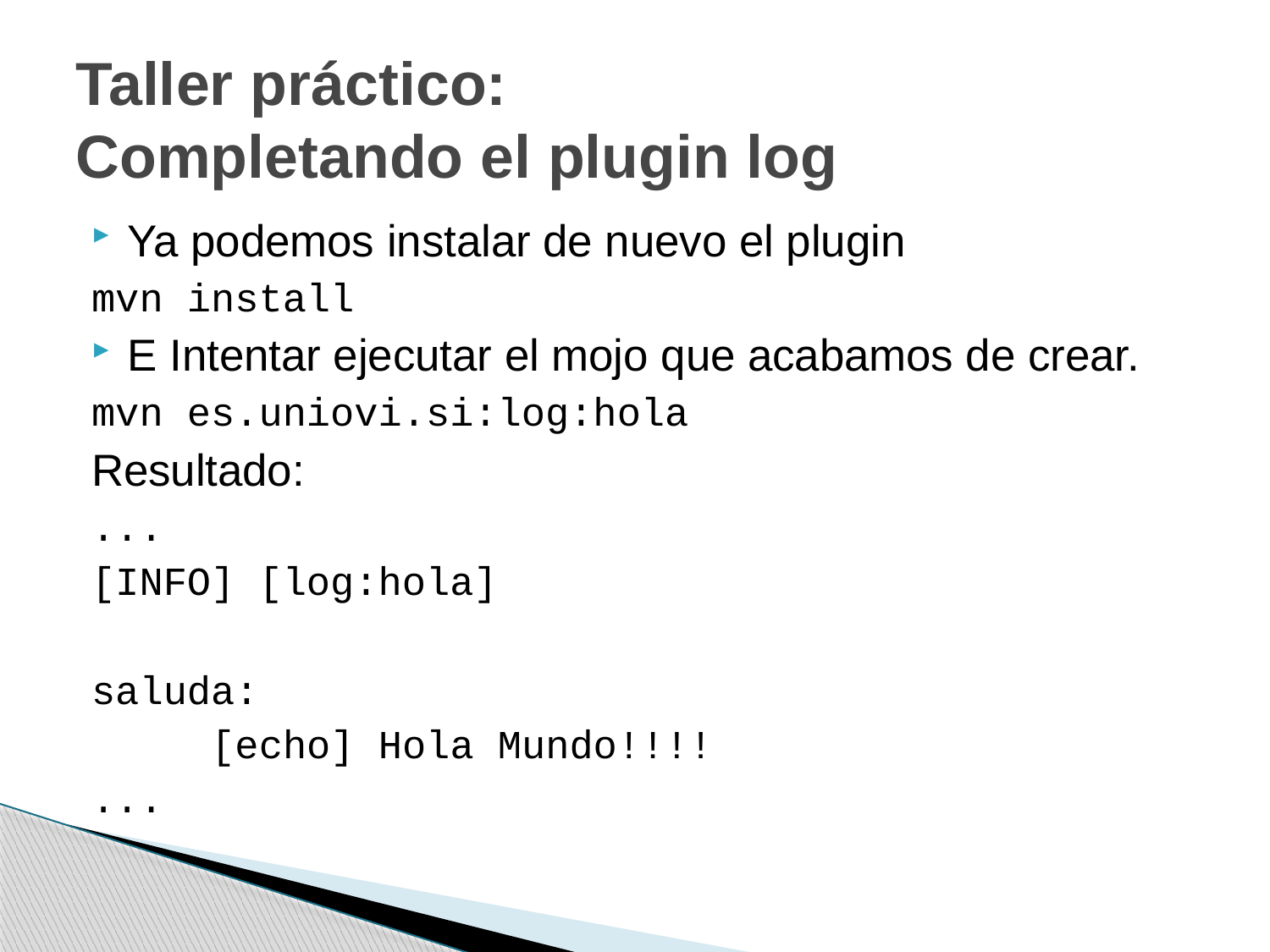

# Taller práctico: Completando el plugin log
Ya podemos instalar de nuevo el plugin
mvn install
E Intentar ejecutar el mojo que acabamos de crear.
mvn es.uniovi.si:log:hola
Resultado:
...
[INFO] [log:hola]

saluda:
     [echo] Hola Mundo!!!!
...